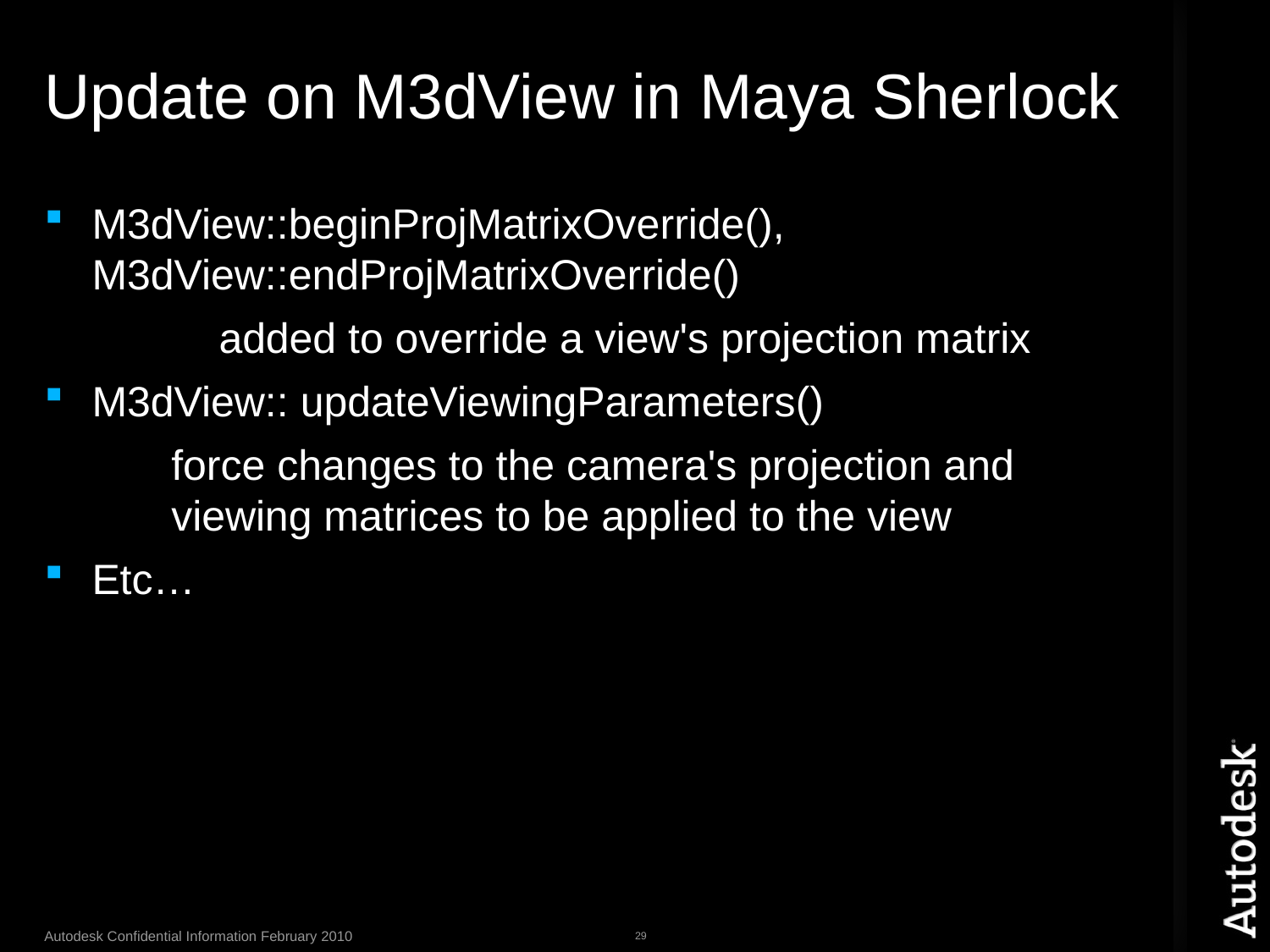

# Update on M3dView in Maya Sherlock
M3dView::beginProjMatrixOverride(), M3dView::endProjMatrixOverride()
		added to override a view's projection matrix
M3dView:: updateViewingParameters()
	force changes to the camera's projection and viewing matrices to be applied to the view
Etc…